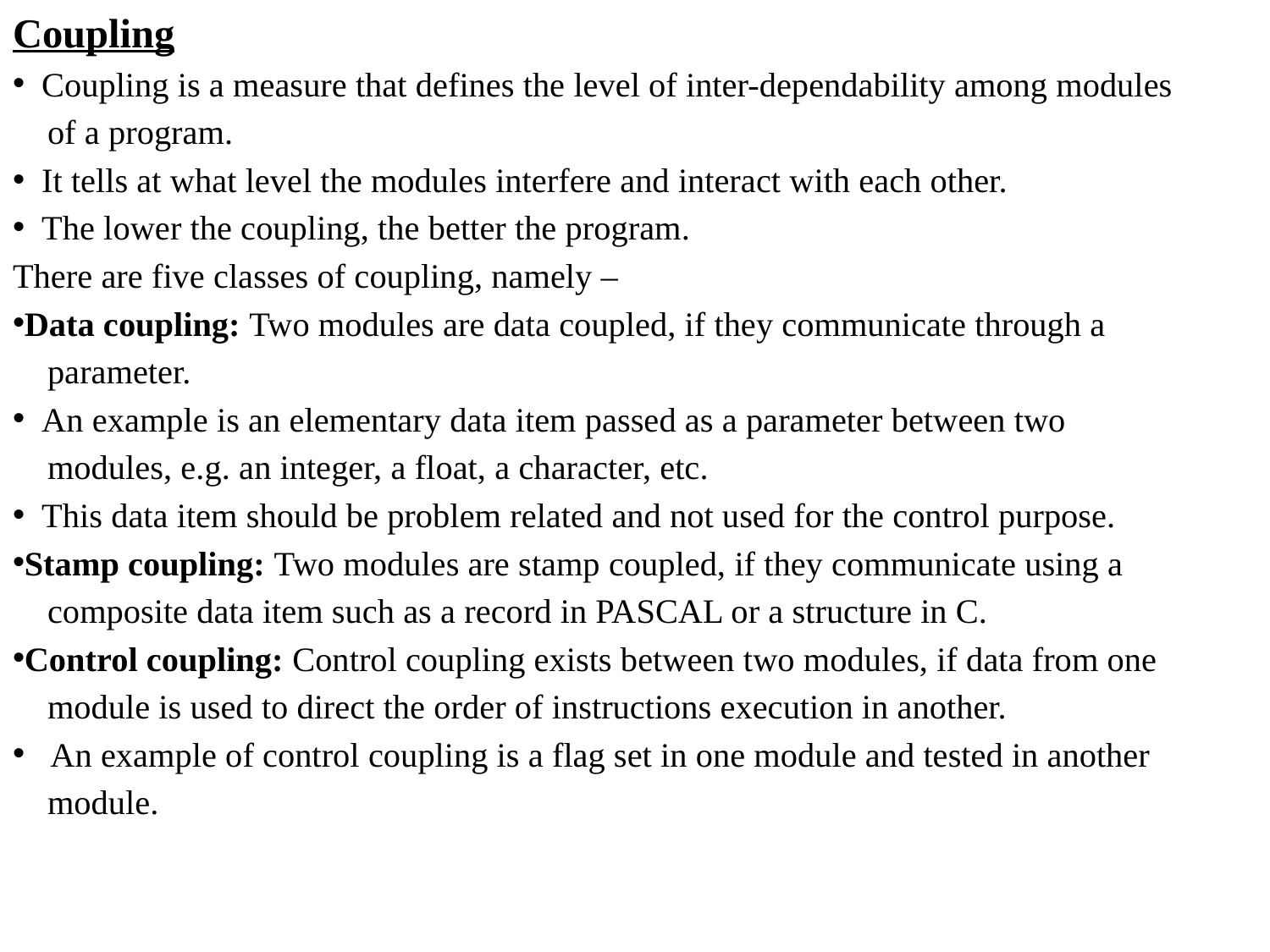

Coupling
  Coupling is a measure that defines the level of inter-dependability among modules
    of a program.
  It tells at what level the modules interfere and interact with each other.
  The lower the coupling, the better the program.
There are five classes of coupling, namely –
Data coupling: Two modules are data coupled, if they communicate through a
    parameter.
  An example is an elementary data item passed as a parameter between two
    modules, e.g. an integer, a float, a character, etc.
  This data item should be problem related and not used for the control purpose.
Stamp coupling: Two modules are stamp coupled, if they communicate using a
    composite data item such as a record in PASCAL or a structure in C.
Control coupling: Control coupling exists between two modules, if data from one
    module is used to direct the order of instructions execution in another.
   An example of control coupling is a flag set in one module and tested in another
    module.